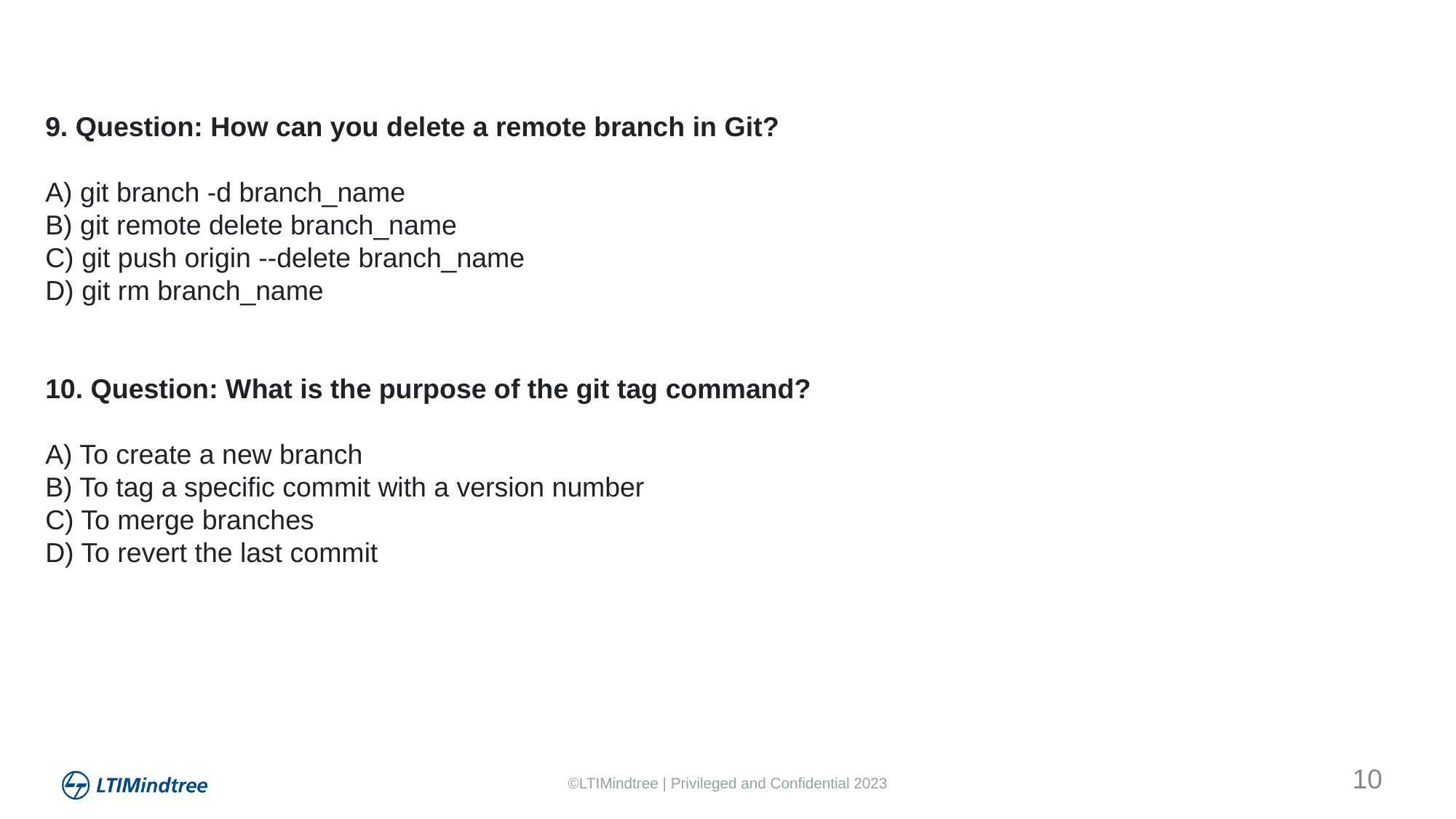

Introduction
9. Question: How can you delete a remote branch in Git?

A) git branch -d branch_name
B) git remote delete branch_name
C) git push origin --delete branch_name
D) git rm branch_name

10. Question: What is the purpose of the git tag command?

A) To create a new branch
B) To tag a specific commit with a version number
C) To merge branches
D) To revert the last commit
10